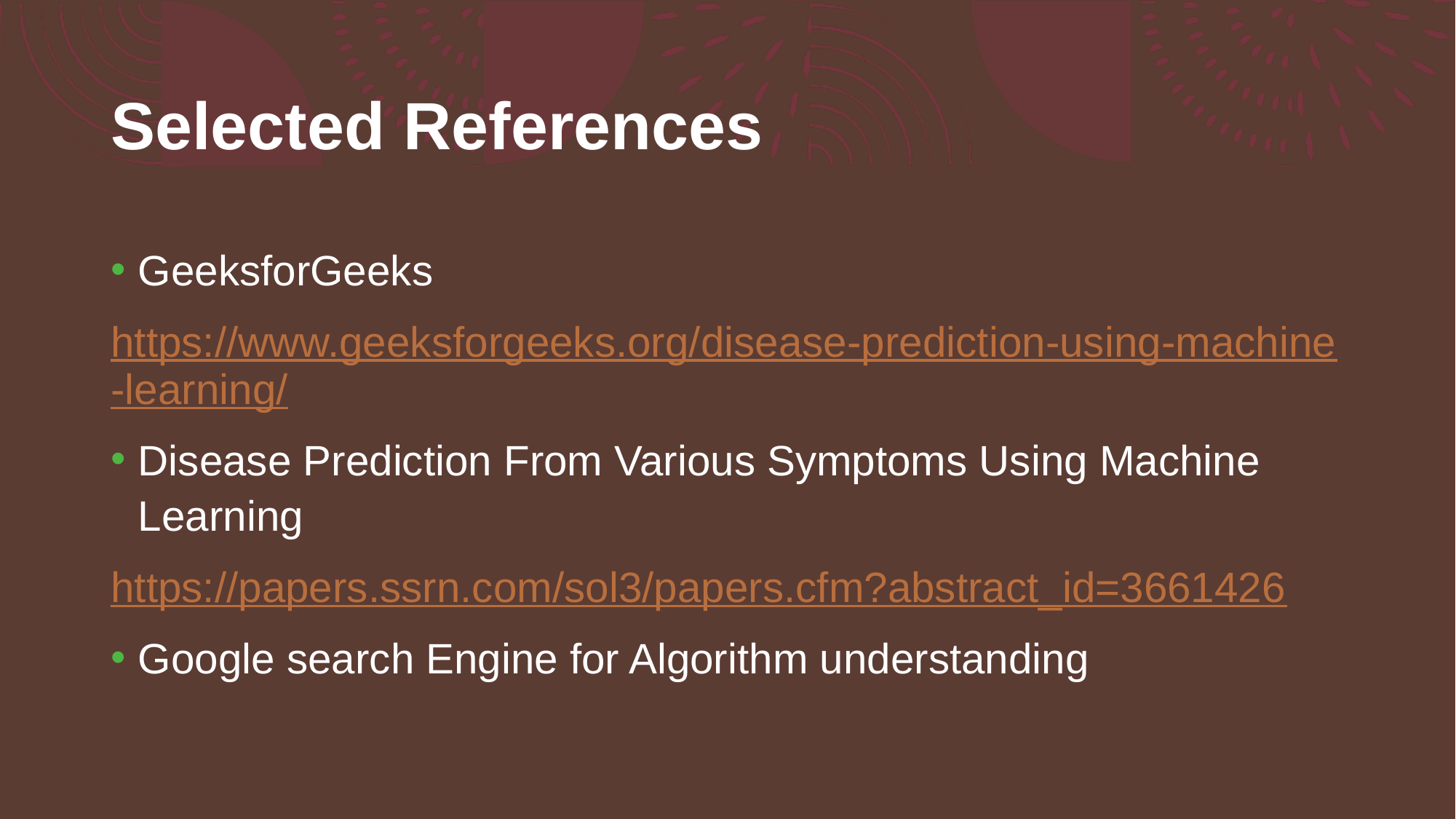

# Selected References
GeeksforGeeks
https://www.geeksforgeeks.org/disease-prediction-using-machine-learning/
Disease Prediction From Various Symptoms Using Machine Learning
https://papers.ssrn.com/sol3/papers.cfm?abstract_id=3661426
Google search Engine for Algorithm understanding